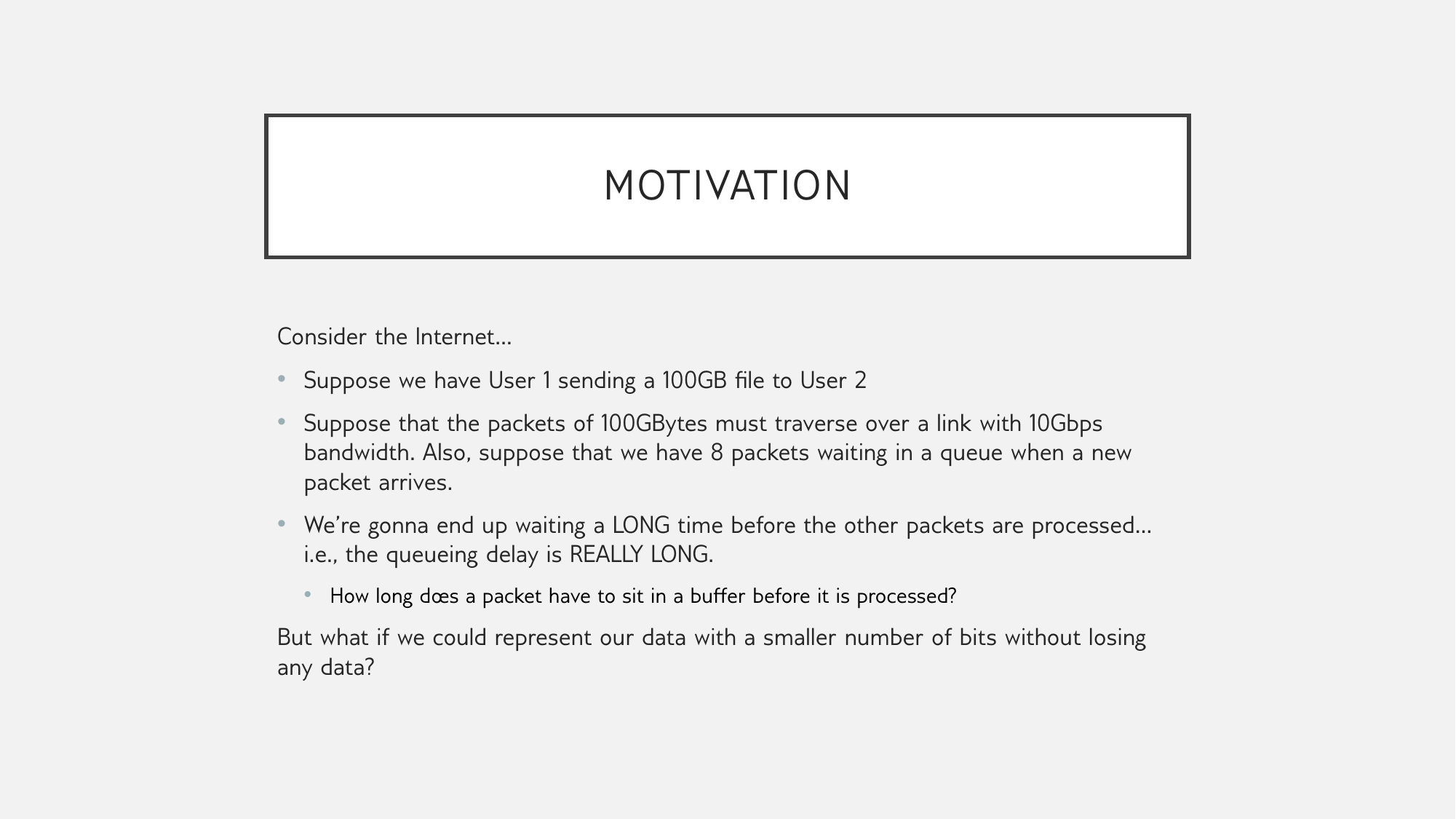

# Motivation
Consider the Internet…
Suppose we have User 1 sending a 100GB file to User 2
Suppose that the packets of 100GBytes must traverse over a link with 10Gbps bandwidth. Also, suppose that we have 8 packets waiting in a queue when a new packet arrives.
We’re gonna end up waiting a LONG time before the other packets are processed… i.e., the queueing delay is REALLY LONG.
How long does a packet have to sit in a buffer before it is processed?
But what if we could represent our data with a smaller number of bits without losing any data?